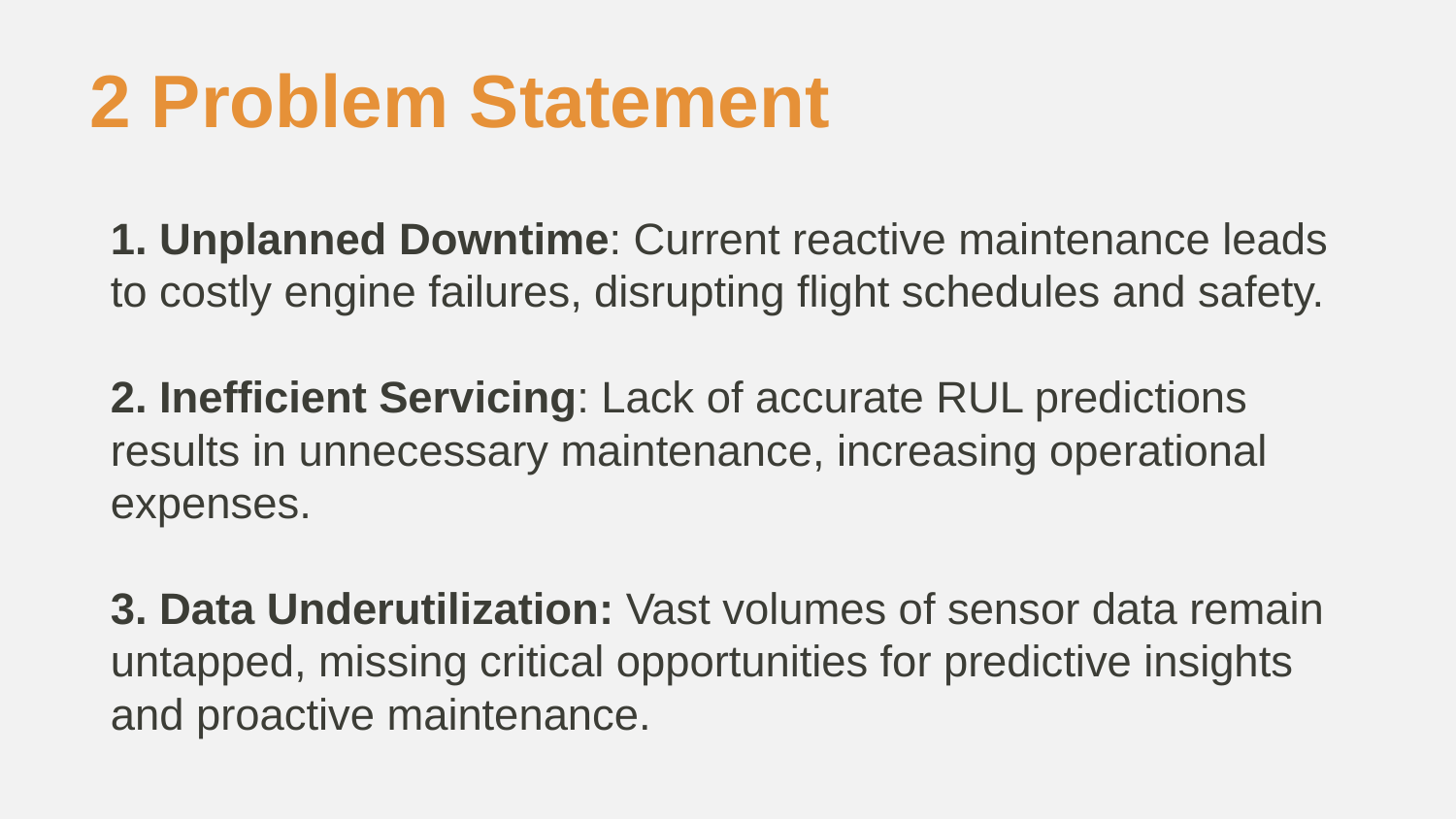

# 2 Problem Statement

1. Unplanned Downtime: Current reactive maintenance leads to costly engine failures, disrupting flight schedules and safety.

2. Inefficient Servicing: Lack of accurate RUL predictions results in unnecessary maintenance, increasing operational expenses.

3. Data Underutilization: Vast volumes of sensor data remain untapped, missing critical opportunities for predictive insights and proactive maintenance.